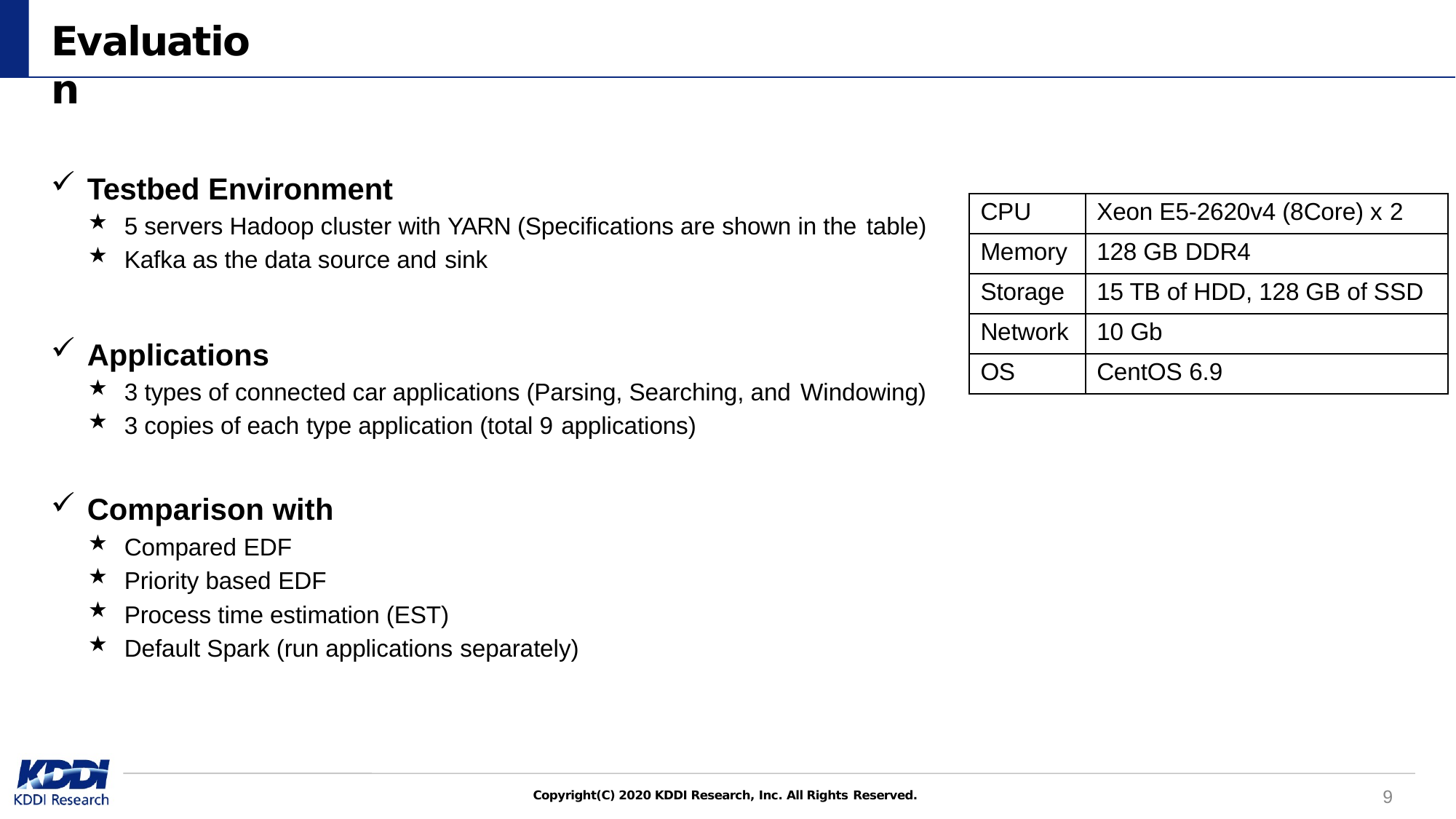

# Evaluation
Testbed Environment
5 servers Hadoop cluster with YARN (Specifications are shown in the table)
Kafka as the data source and sink

Applications
3 types of connected car applications (Parsing, Searching, and Windowing)
3 copies of each type application (total 9 applications)

Comparison with
Compared EDF
Priority based EDF
Process time estimation (EST)
Default Spark (run applications separately)
| CPU | Xeon E5-2620v4 (8Core) x 2 |
| --- | --- |
| Memory | 128 GB DDR4 |
| Storage | 15 TB of HDD, 128 GB of SSD |
| Network | 10 Gb |
| OS | CentOS 6.9 |
9
Copyright(C) 2020 KDDI Research, Inc. All Rights Reserved.